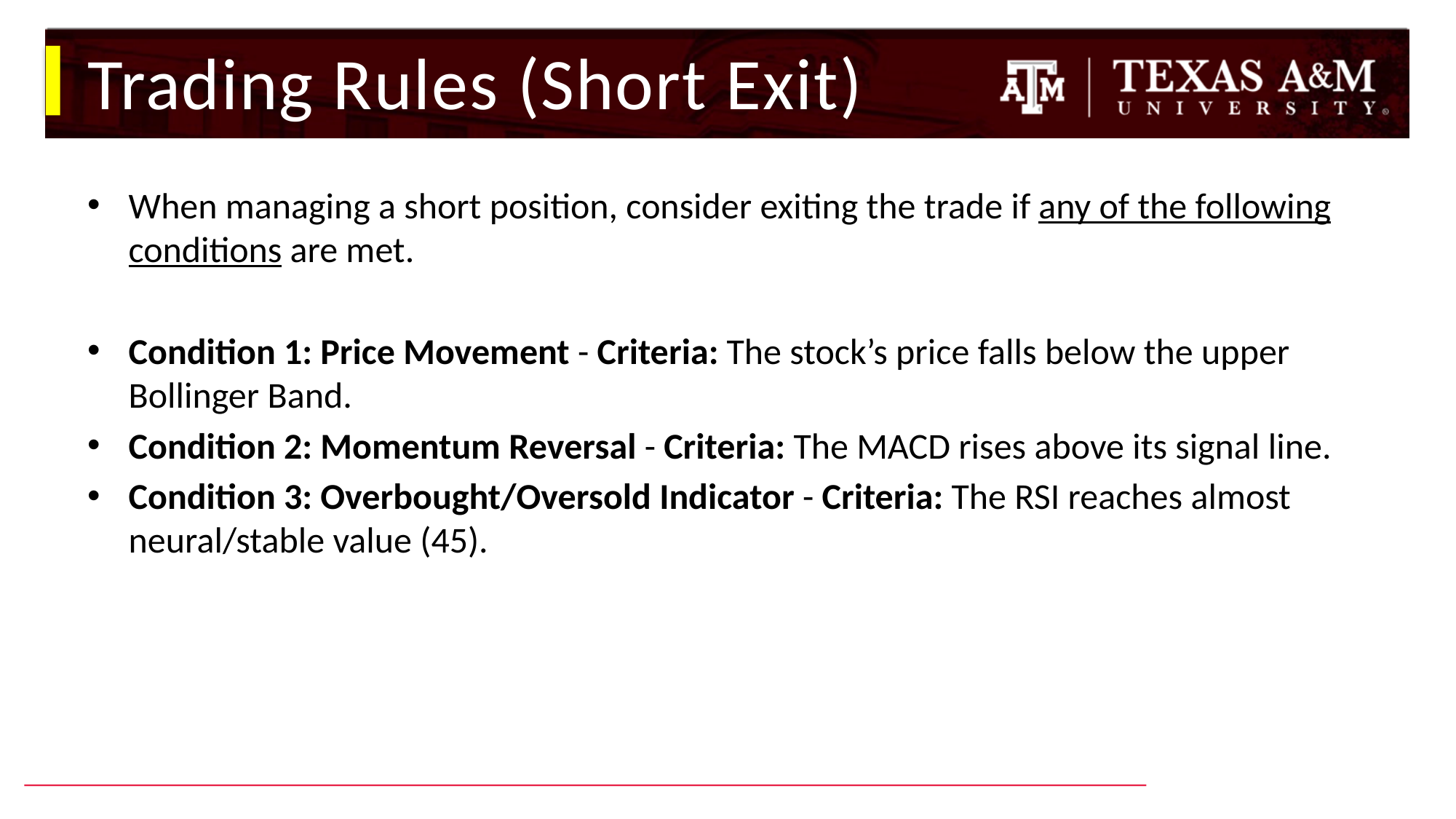

# Trading Rules (Short Exit)
When managing a short position, consider exiting the trade if any of the following conditions are met.

Condition 1: Price Movement - Criteria: The stock’s price falls below the upper Bollinger Band.
Condition 2: Momentum Reversal - Criteria: The MACD rises above its signal line.
Condition 3: Overbought/Oversold Indicator - Criteria: The RSI reaches almost neural/stable value (45).